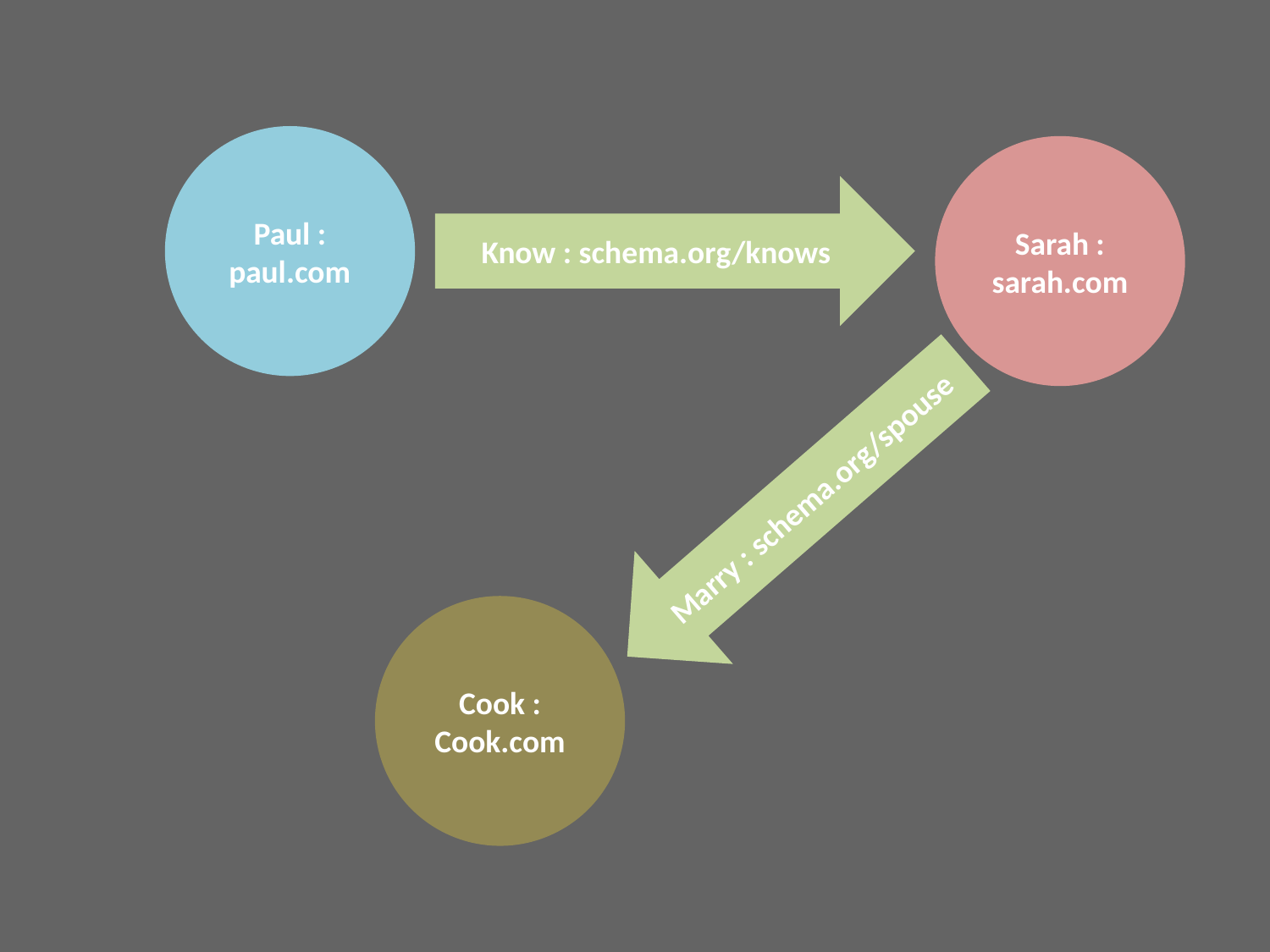

Paul :
paul.com
Sarah :
sarah.com
Know : schema.org/knows
Marry : schema.org/spouse
Cook :
Cook.com